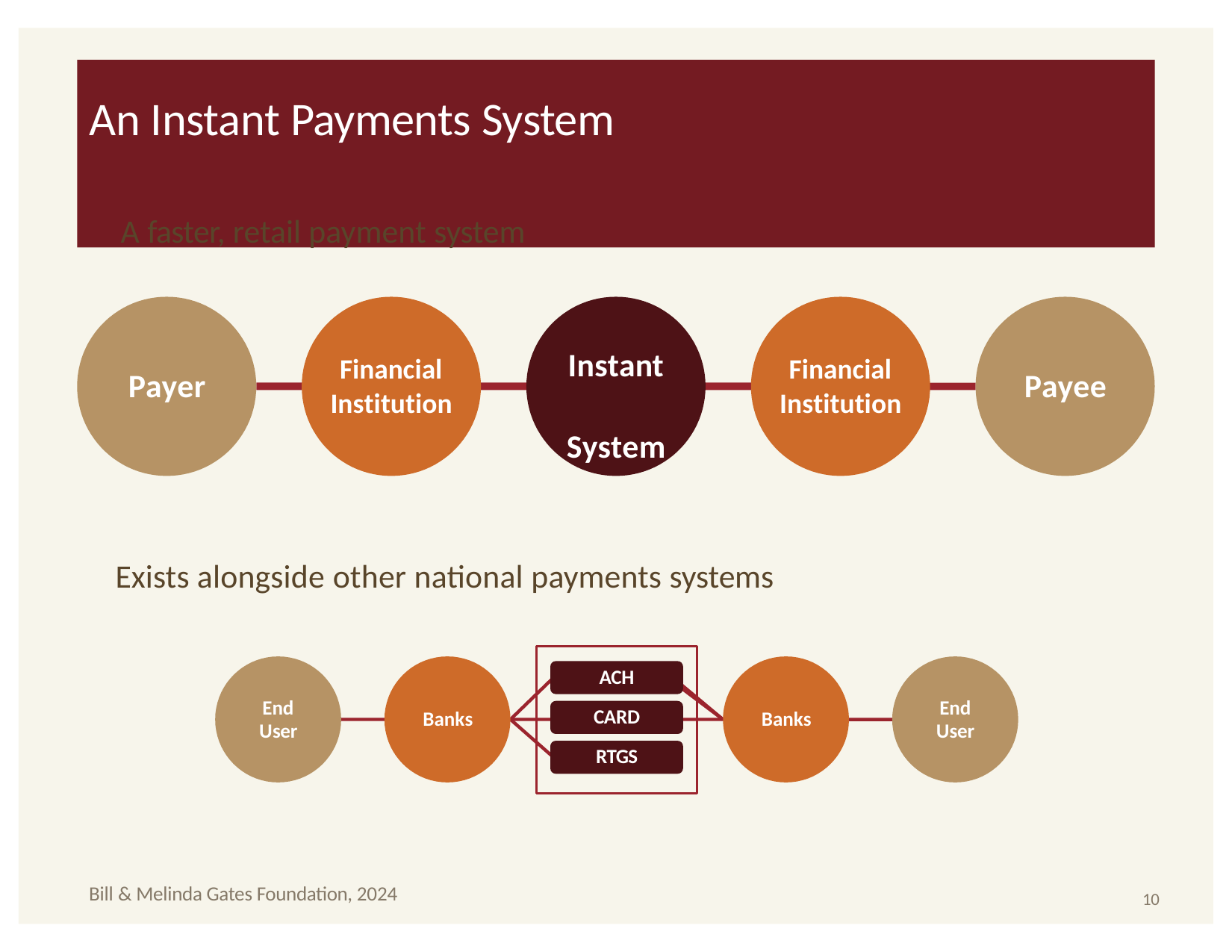

# An Instant Payments System
A faster, retail payment system

Instant  System
Financial  Institution
Financial  Institution
Payer
Payee
Exists alongside other national payments systems

ACH
CARD
End  User
End  User
Banks
Banks

RTGS
Bill & Melinda Gates Foundation, 2024
10